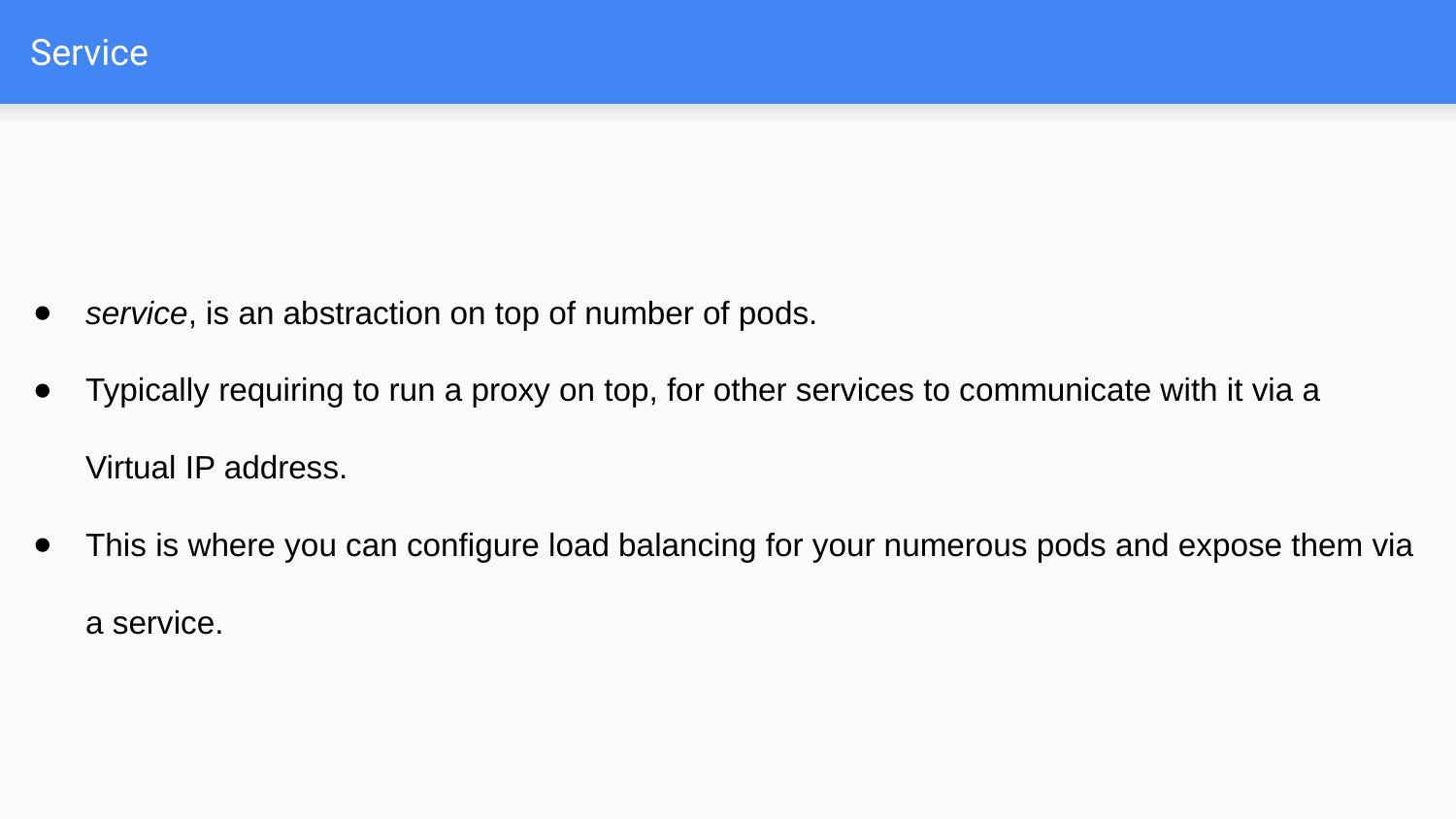

# Service
service, is an abstraction on top of number of pods.
Typically requiring to run a proxy on top, for other services to communicate with it via a Virtual IP address.
This is where you can configure load balancing for your numerous pods and expose them via a service.